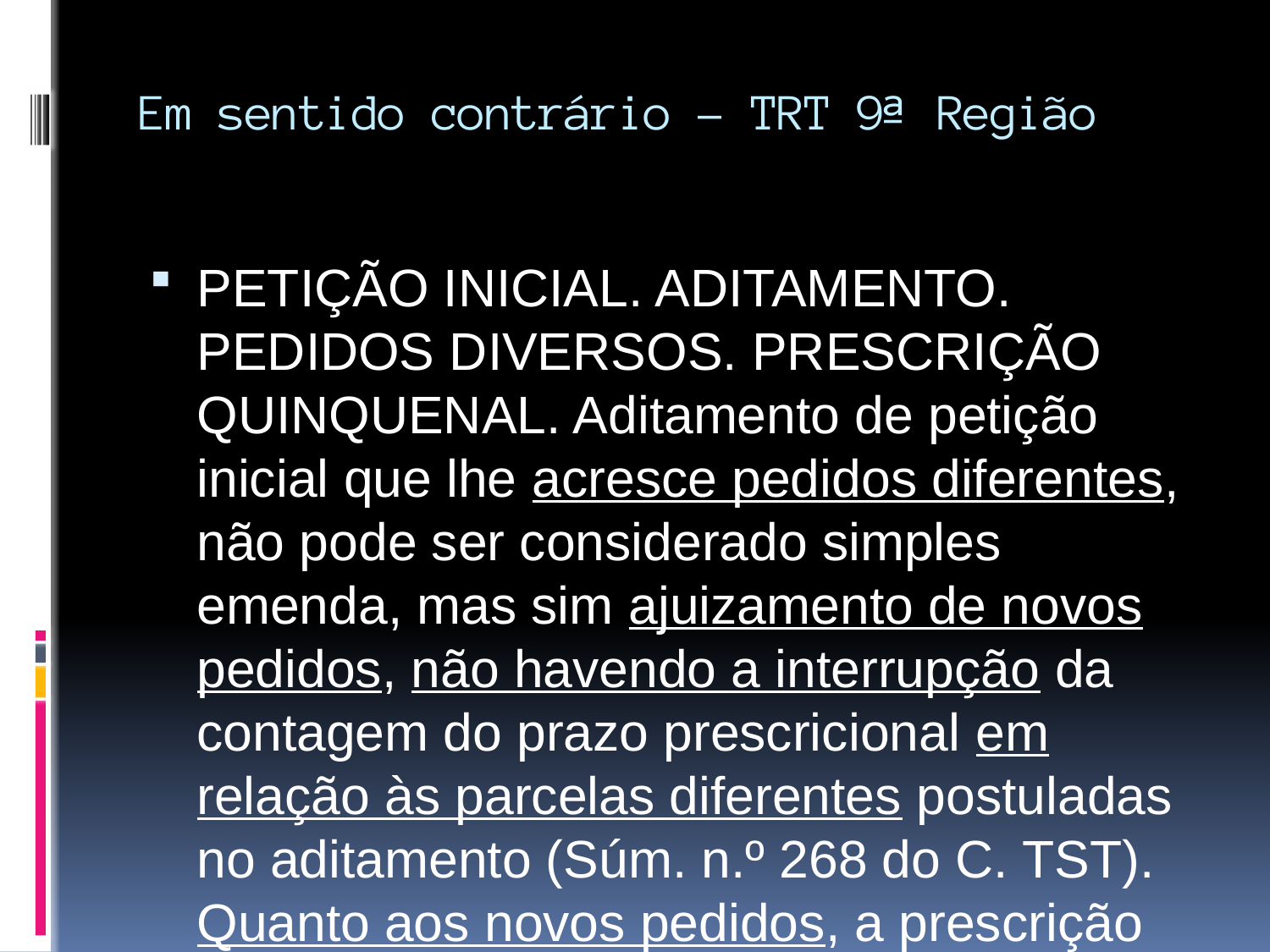

# Em sentido contrário - TRT 9ª Região
PETIÇÃO INICIAL. ADITAMENTO. PEDIDOS DIVERSOS. PRESCRIÇÃO QUINQUENAL. Aditamento de petição inicial que lhe acresce pedidos diferentes, não pode ser considerado simples emenda, mas sim ajuizamento de novos pedidos, não havendo a interrupção da contagem do prazo prescricional em relação às parcelas diferentes postuladas no aditamento (Súm. n.º 268 do C. TST). Quanto aos novos pedidos, a prescrição quinquenal,